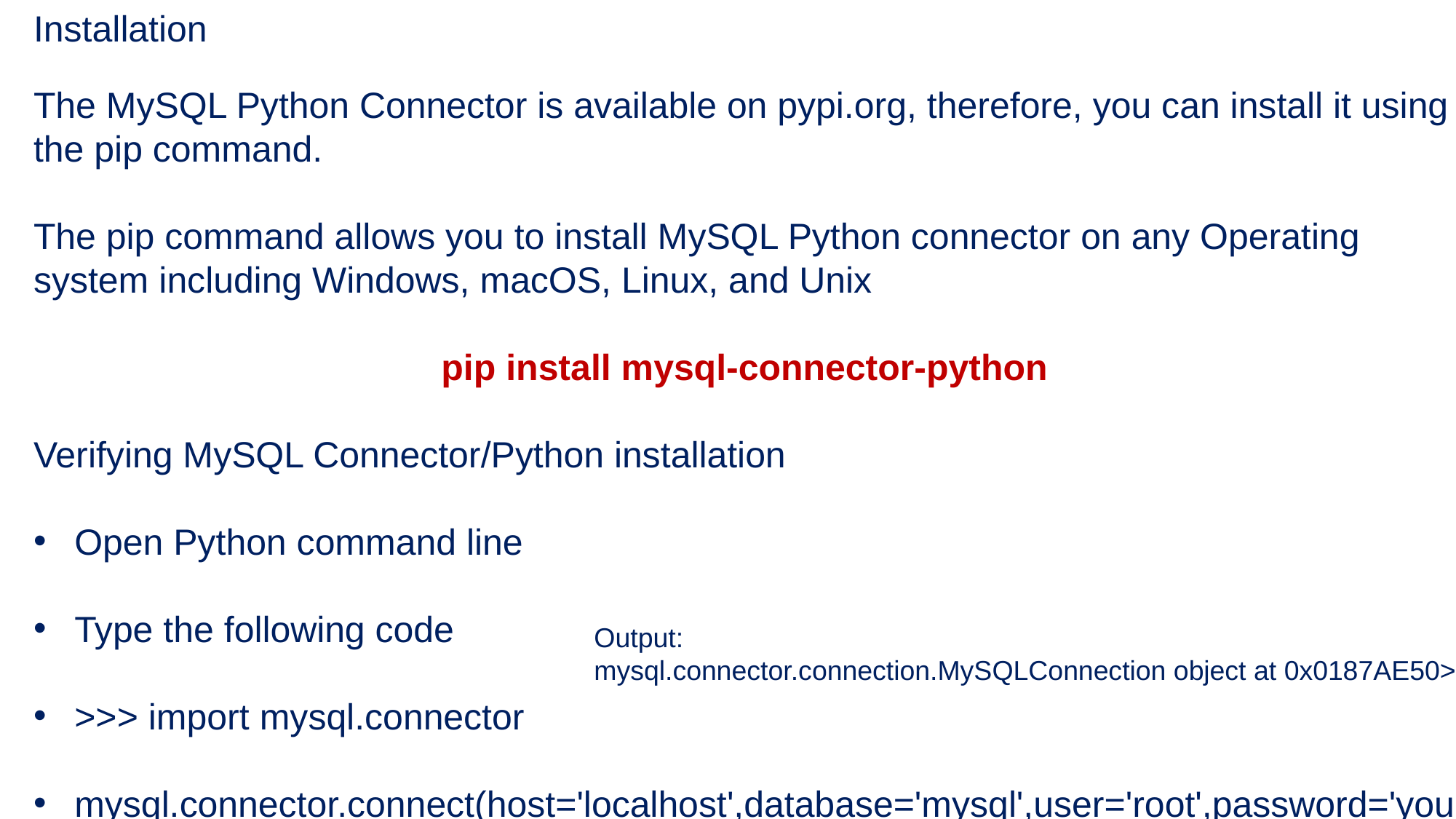

Installation

The MySQL Python Connector is available on pypi.org, therefore, you can install it using the pip command.

The pip command allows you to install MySQL Python connector on any Operating system including Windows, macOS, Linux, and Unix

pip install mysql-connector-python

Verifying MySQL Connector/Python installation

Open Python command line

Type the following code

>>> import mysql.connector

mysql.connector.connect(host='localhost',database='mysql',user='root',password='your pass')
Output:
mysql.connector.connection.MySQLConnection object at 0x0187AE50>